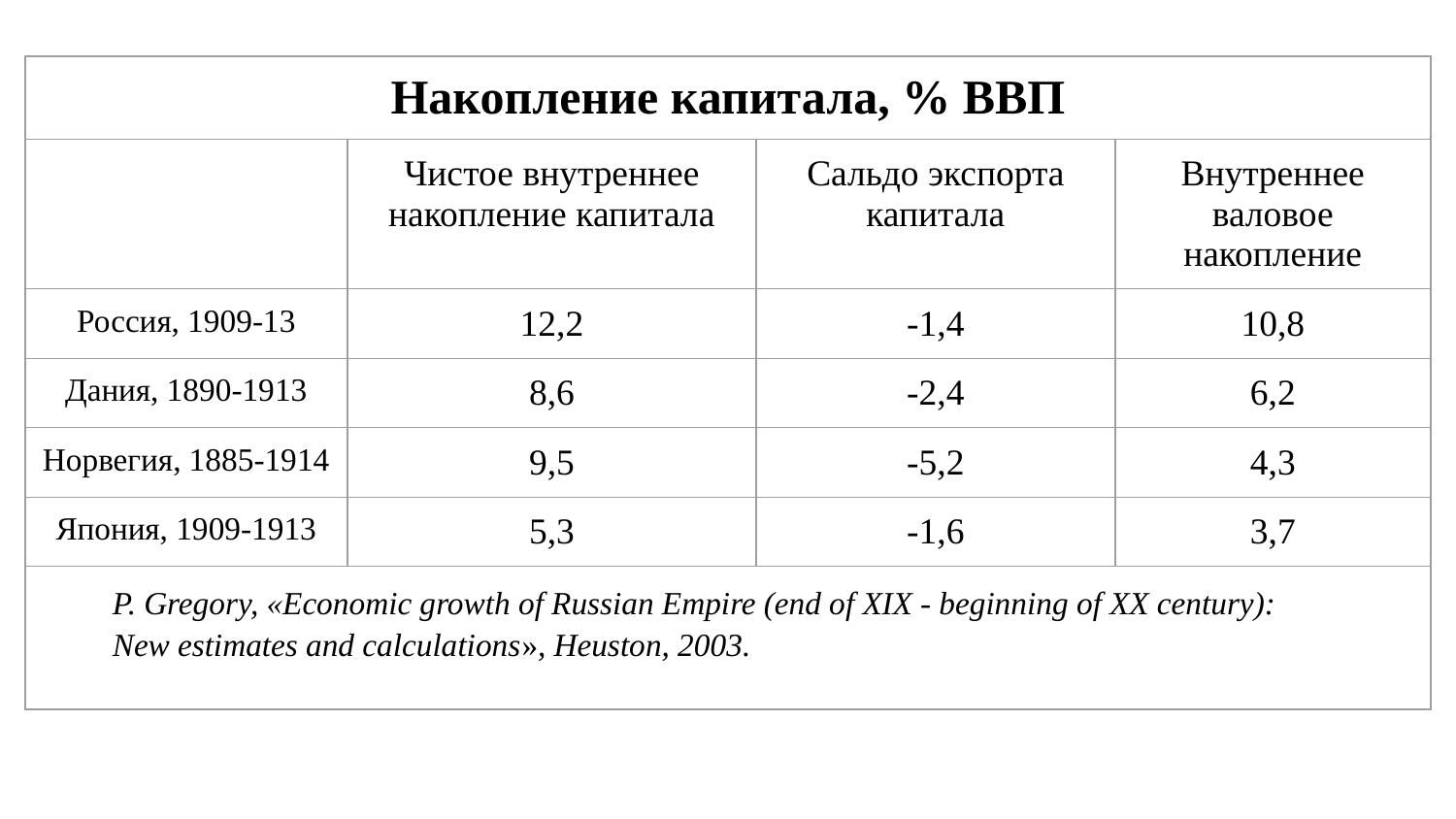

| Накопление капитала, % ВВП |  |  |  |
| --- | --- | --- | --- |
|  | Чистое внутреннее накопление капитала | Сальдо экспорта капитала | Внутреннее валовое накопление |
| Россия, 1909-13 | 12,2 | -1,4 | 10,8 |
| Дания, 1890-1913 | 8,6 | -2,4 | 6,2 |
| Норвегия, 1885-1914 | 9,5 | -5,2 | 4,3 |
| Япония, 1909-1913 | 5,3 | -1,6 | 3,7 |
| P. Gregory, «Economic growth of Russian Empire (end of XIX - beginning of XX century): New estimates and calculations», Heuston, 2003. |  |  |  |